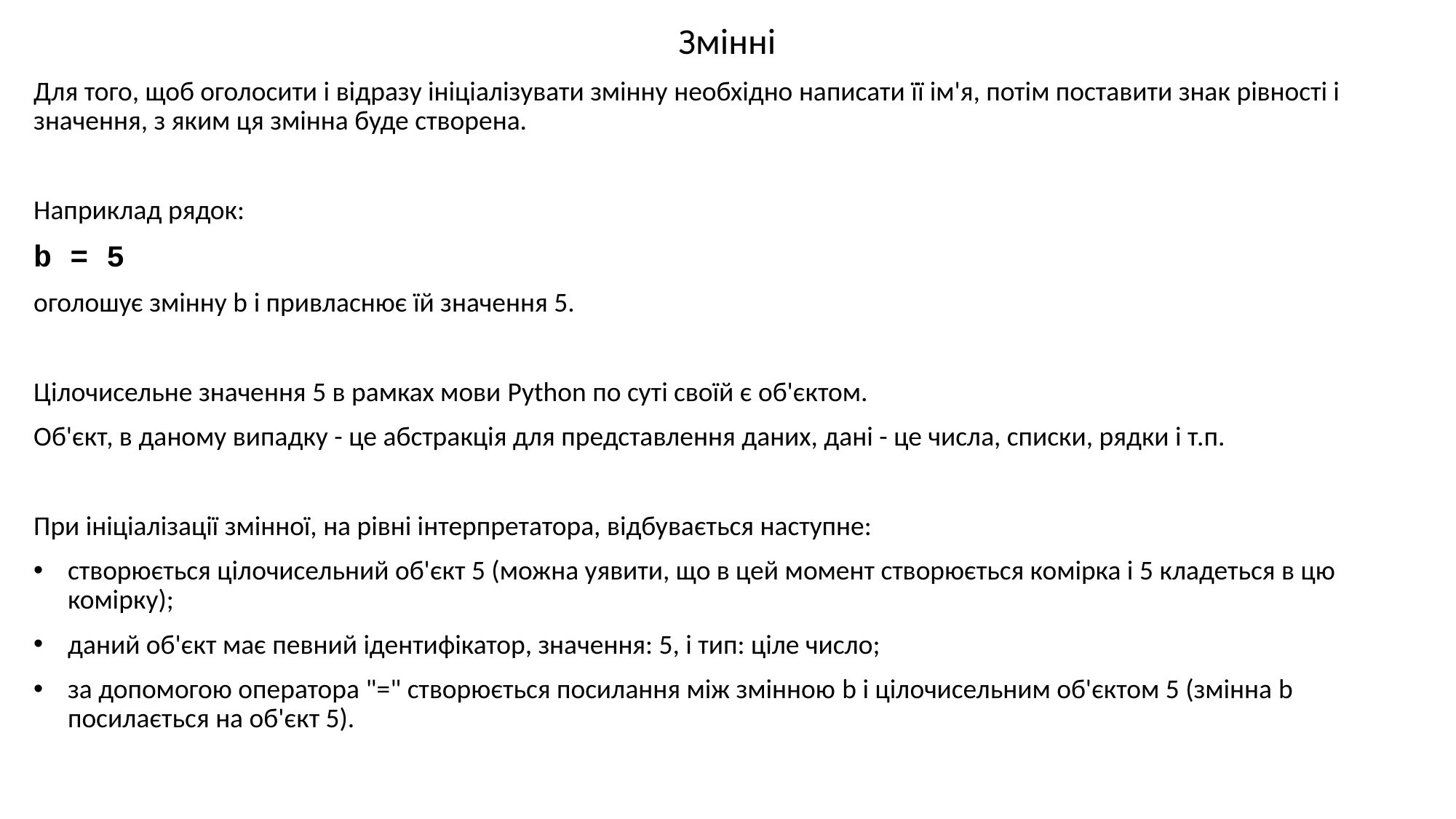

Змінні
Для того, щоб оголосити і відразу ініціалізувати змінну необхідно написати її ім'я, потім поставити знак рівності і значення, з яким ця змінна буде створена.

Наприклад рядок:
b = 5
оголошує змінну b і привласнює їй значення 5.

Цілочисельне значення 5 в рамках мови Python по суті своїй є об'єктом.
Об'єкт, в даному випадку - це абстракція для представлення даних, дані - це числа, списки, рядки і т.п.

При ініціалізації змінної, на рівні інтерпретатора, відбувається наступне:
створюється цілочисельний об'єкт 5 (можна уявити, що в цей момент створюється комірка і 5 кладеться в цю комірку);
даний об'єкт має певний ідентифікатор, значення: 5, і тип: ціле число;
за допомогою оператора "=" створюється посилання між змінною b і цілочисельним об'єктом 5 (змінна b посилається на об'єкт 5).